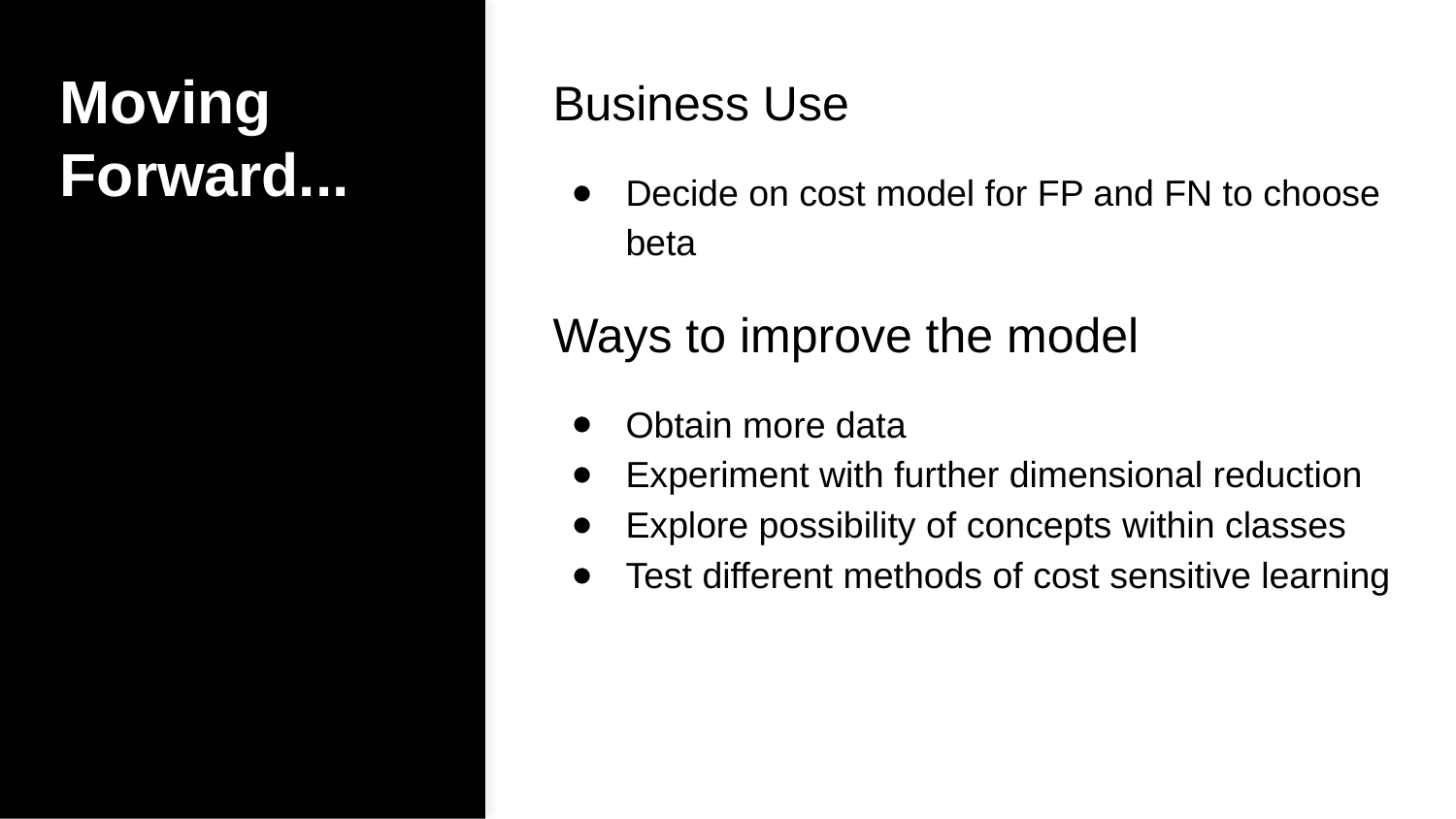

# Moving Forward...
Business Use
Decide on cost model for FP and FN to choose beta
Ways to improve the model
Obtain more data
Experiment with further dimensional reduction
Explore possibility of concepts within classes
Test different methods of cost sensitive learning